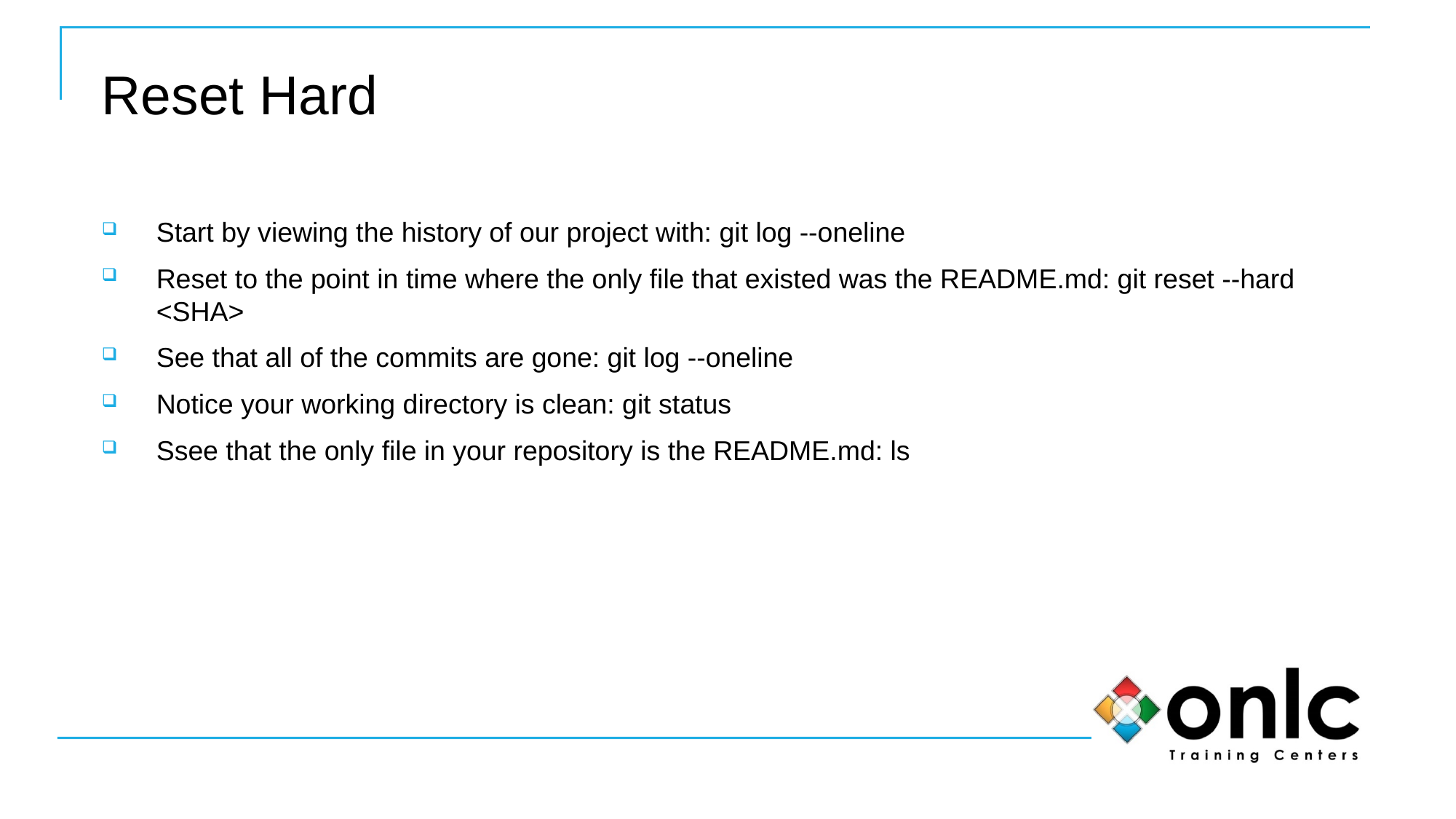

# Reset Hard

Start by viewing the history of our project with: git log --oneline
Reset to the point in time where the only file that existed was the README.md: git reset --hard <SHA>
See that all of the commits are gone: git log --oneline
Notice your working directory is clean: git status
Ssee that the only file in your repository is the README.md: ls